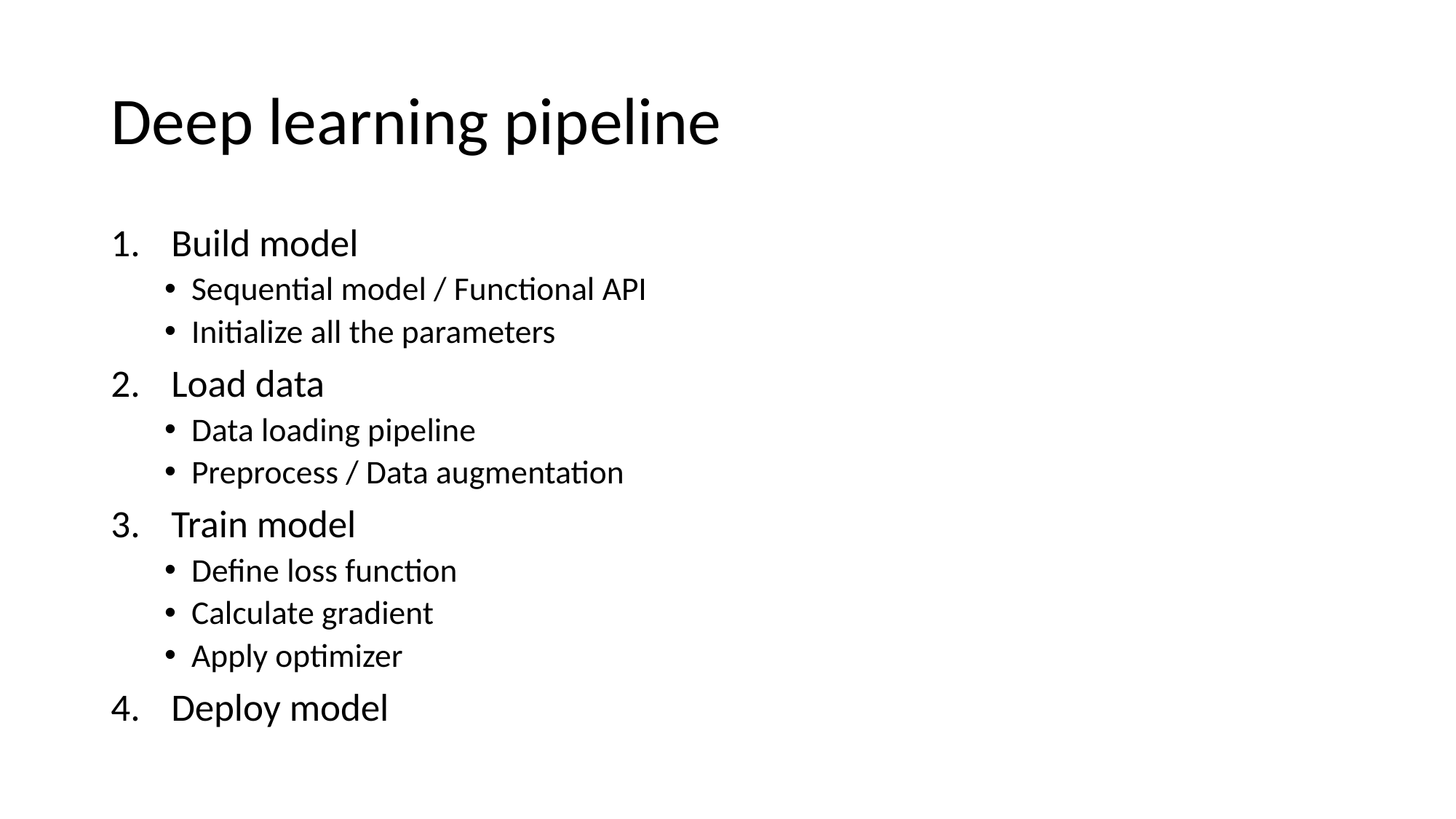

# Deep learning pipeline
Build model
Sequential model / Functional API
Initialize all the parameters
Load data
Data loading pipeline
Preprocess / Data augmentation
Train model
Define loss function
Calculate gradient
Apply optimizer
Deploy model